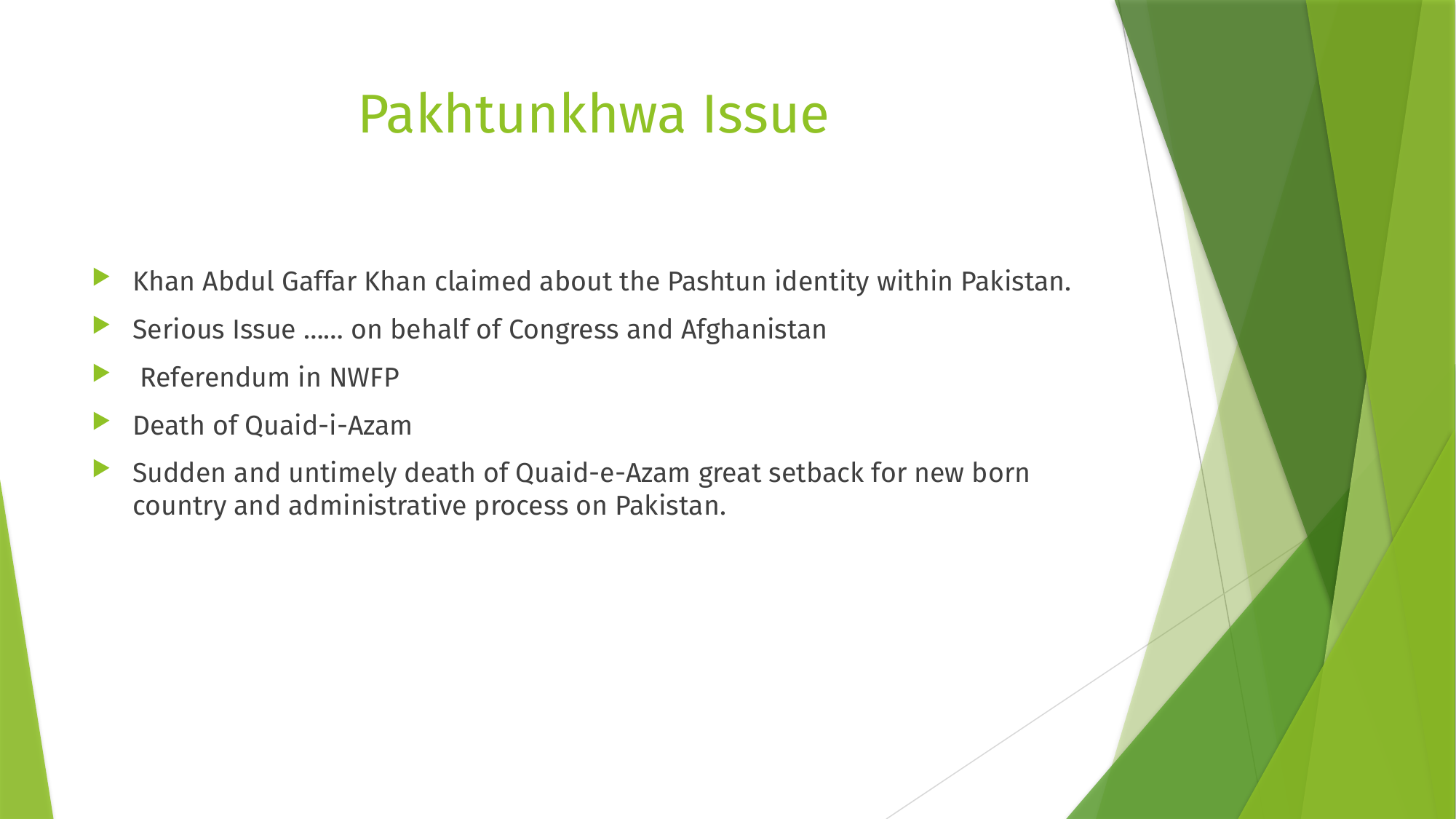

# Pakhtunkhwa Issue
Khan Abdul Gaffar Khan claimed about the Pashtun identity within Pakistan.
Serious Issue …… on behalf of Congress and Afghanistan
 Referendum in NWFP
Death of Quaid-i-Azam
Sudden and untimely death of Quaid-e-Azam great setback for new born country and administrative process on Pakistan.